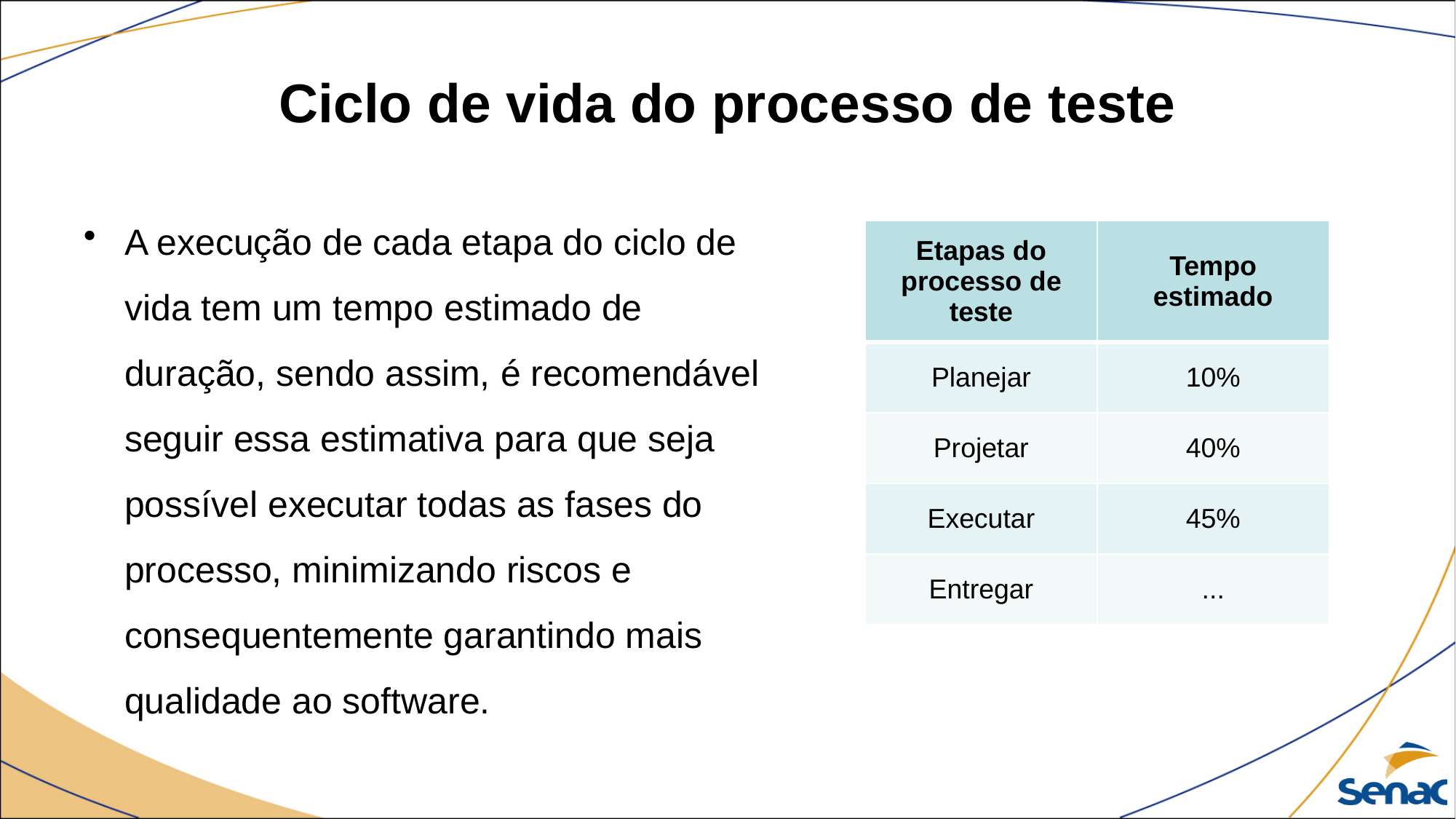

# Ciclo de vida do processo de teste
A execução de cada etapa do ciclo de vida tem um tempo estimado de duração, sendo assim, é recomendável seguir essa estimativa para que seja possível executar todas as fases do processo, minimizando riscos e consequentemente garantindo mais qualidade ao software.
| Etapas do processo de teste | Tempo estimado |
| --- | --- |
| Planejar | 10% |
| Projetar | 40% |
| Executar | 45% |
| Entregar | ... |